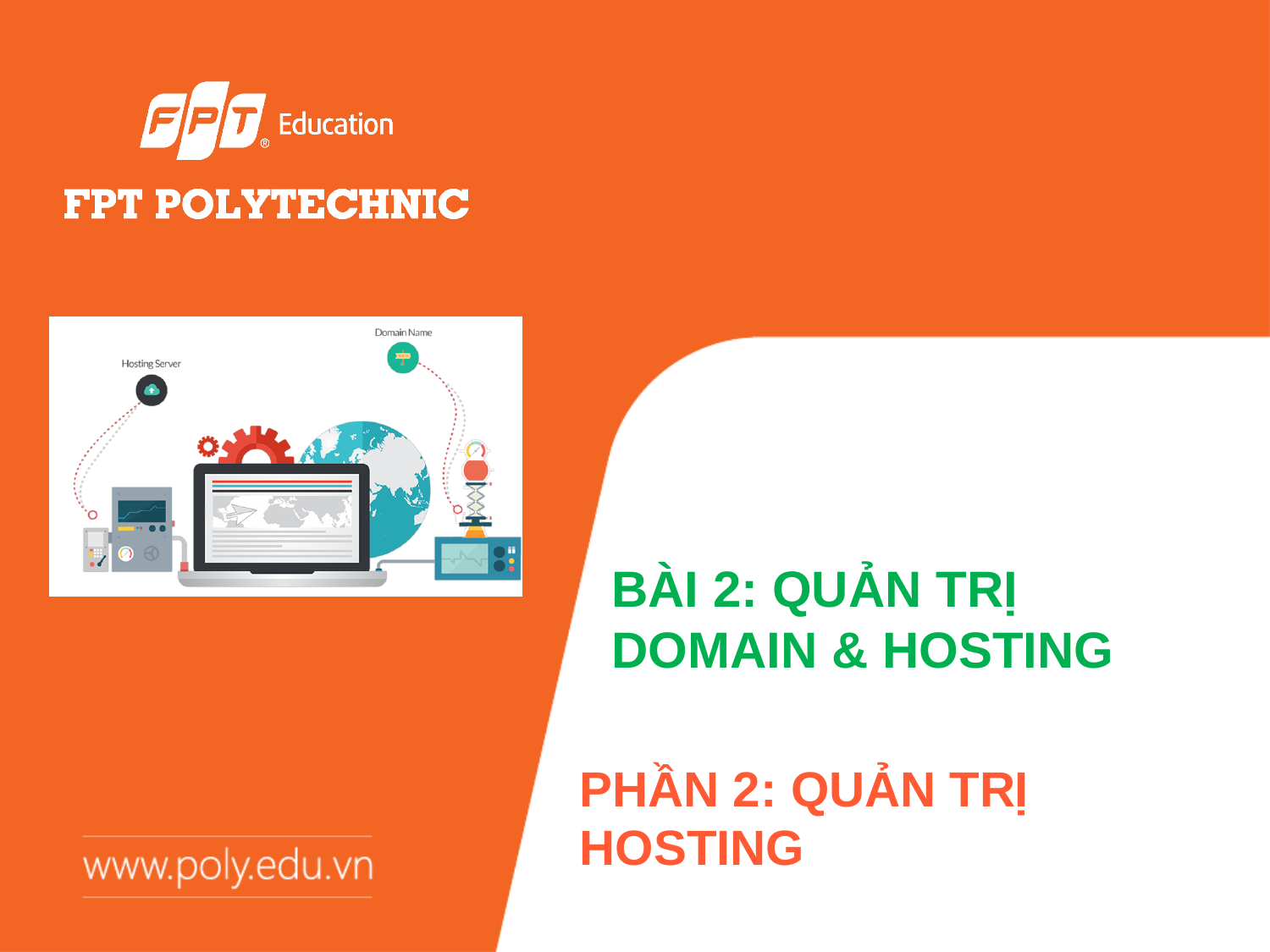

BÀI 2: QUẢN TRỊ DOMAIN & HOSTING
PHẦN 2: QUẢN TRỊ HOSTING